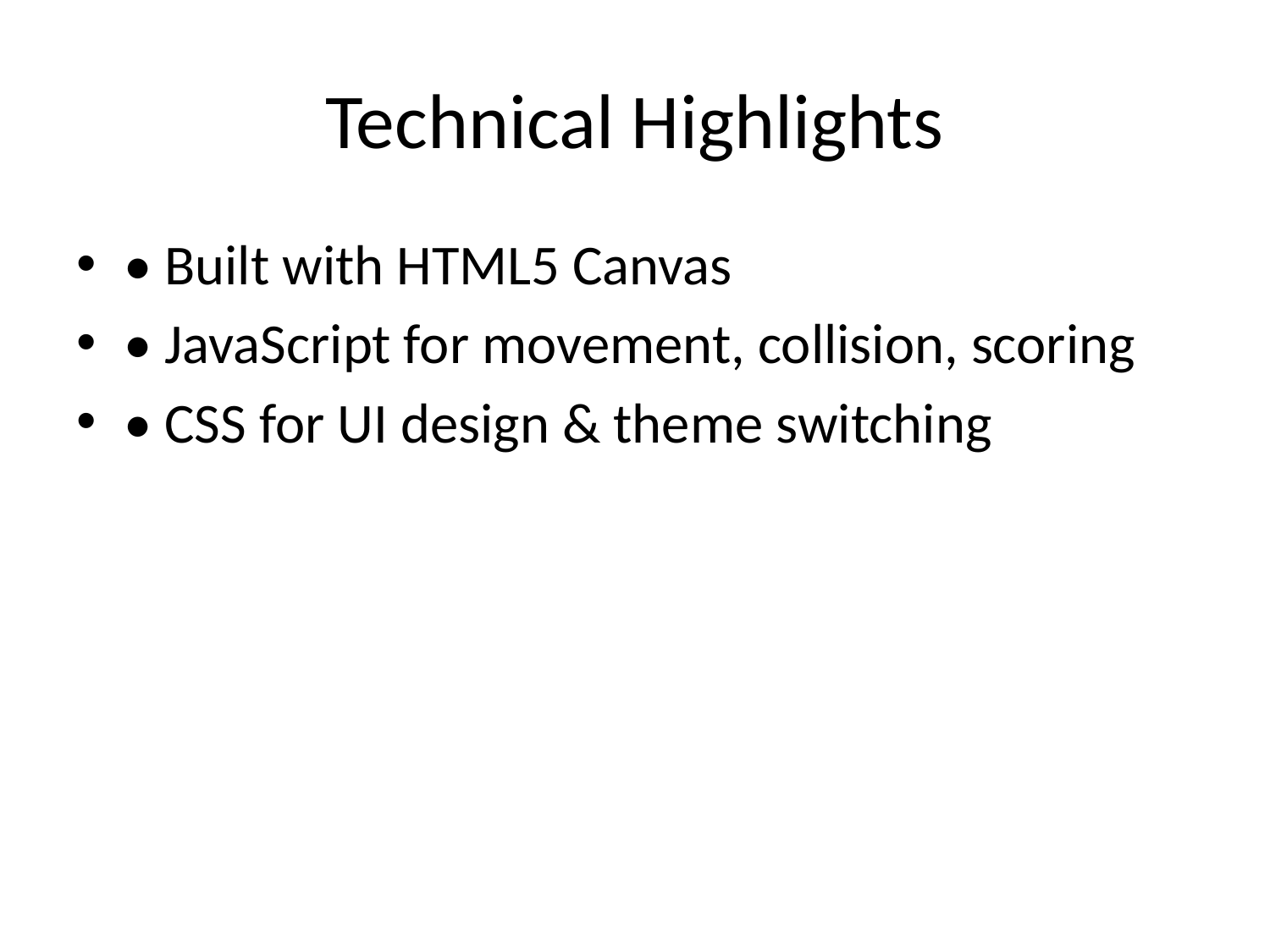

# Technical Highlights
• Built with HTML5 Canvas
• JavaScript for movement, collision, scoring
• CSS for UI design & theme switching